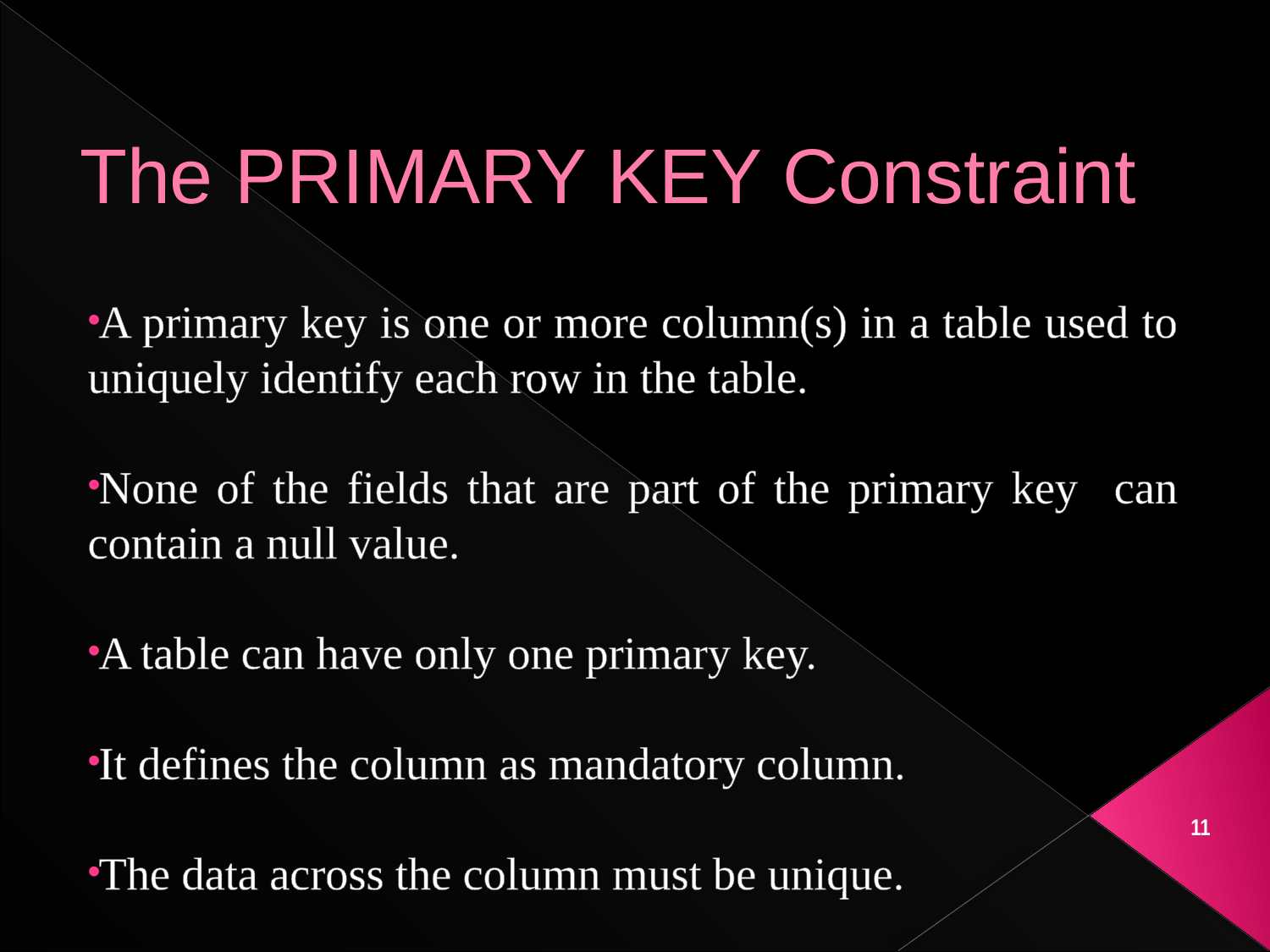

# The PRIMARY KEY Constraint
A primary key is one or more column(s) in a table used to uniquely identify each row in the table.

None of the fields that are part of the primary key  can contain a null value.

A table can have only one primary key.

It defines the column as mandatory column.

The data across the column must be unique.
11